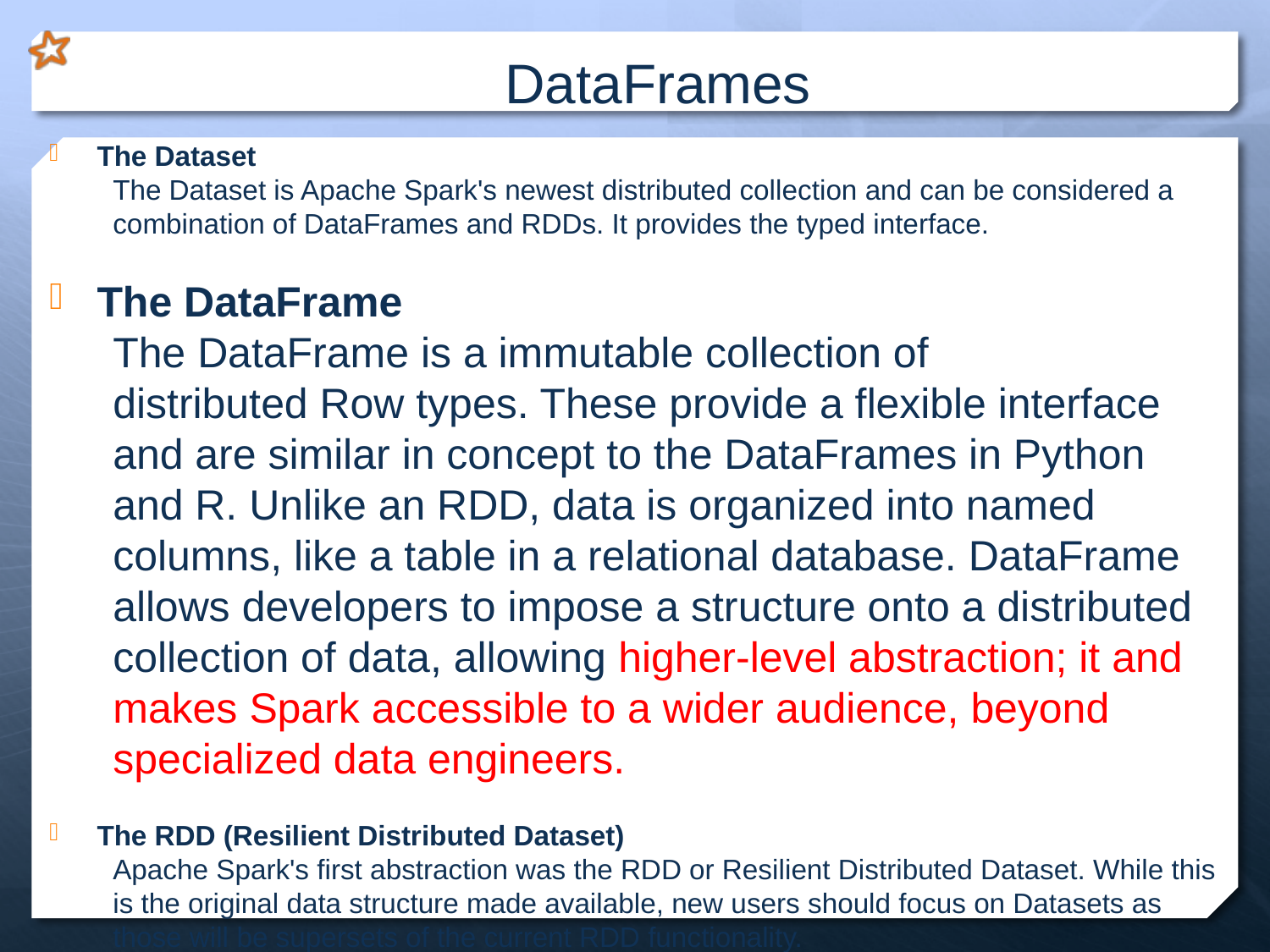

# DataFrames
The Dataset
The Dataset is Apache Spark's newest distributed collection and can be considered a combination of DataFrames and RDDs. It provides the typed interface.
The DataFrame
The DataFrame is a immutable collection of distributed Row types. These provide a flexible interface and are similar in concept to the DataFrames in Python and R. Unlike an RDD, data is organized into named columns, like a table in a relational database. DataFrame allows developers to impose a structure onto a distributed collection of data, allowing higher-level abstraction; it and makes Spark accessible to a wider audience, beyond specialized data engineers.
The RDD (Resilient Distributed Dataset)
Apache Spark's first abstraction was the RDD or Resilient Distributed Dataset. While this is the original data structure made available, new users should focus on Datasets as those will be supersets of the current RDD functionality.